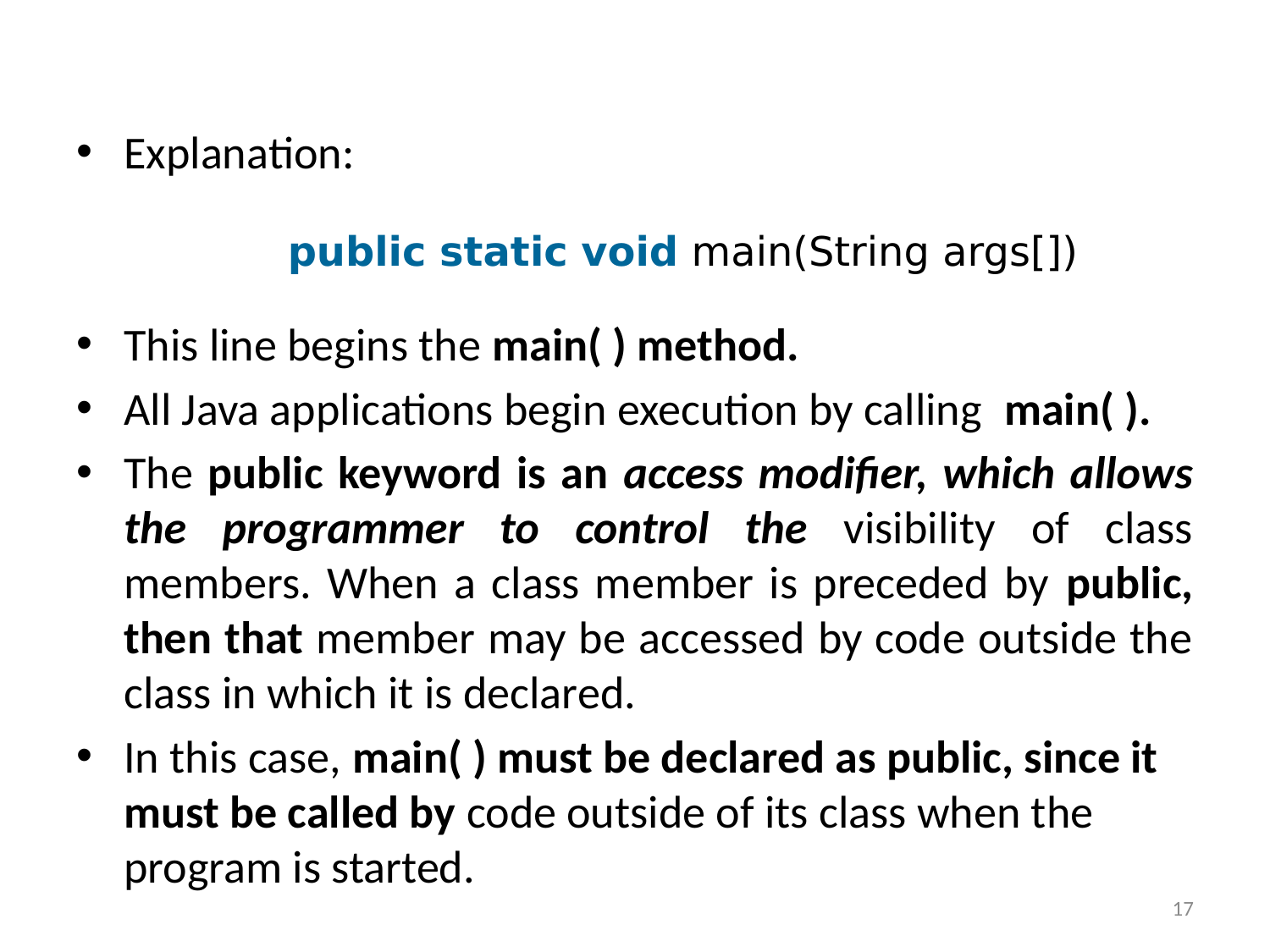

#
Explanation:

This line begins the main( ) method.
All Java applications begin execution by calling  main( ).
The public keyword is an access modifier, which allows the programmer to control the visibility of class members. When a class member is preceded by public, then that member may be accessed by code outside the class in which it is declared.
In this case, main( ) must be declared as public, since it must be called by code outside of its class when the program is started.
public static void main(String args[])
17